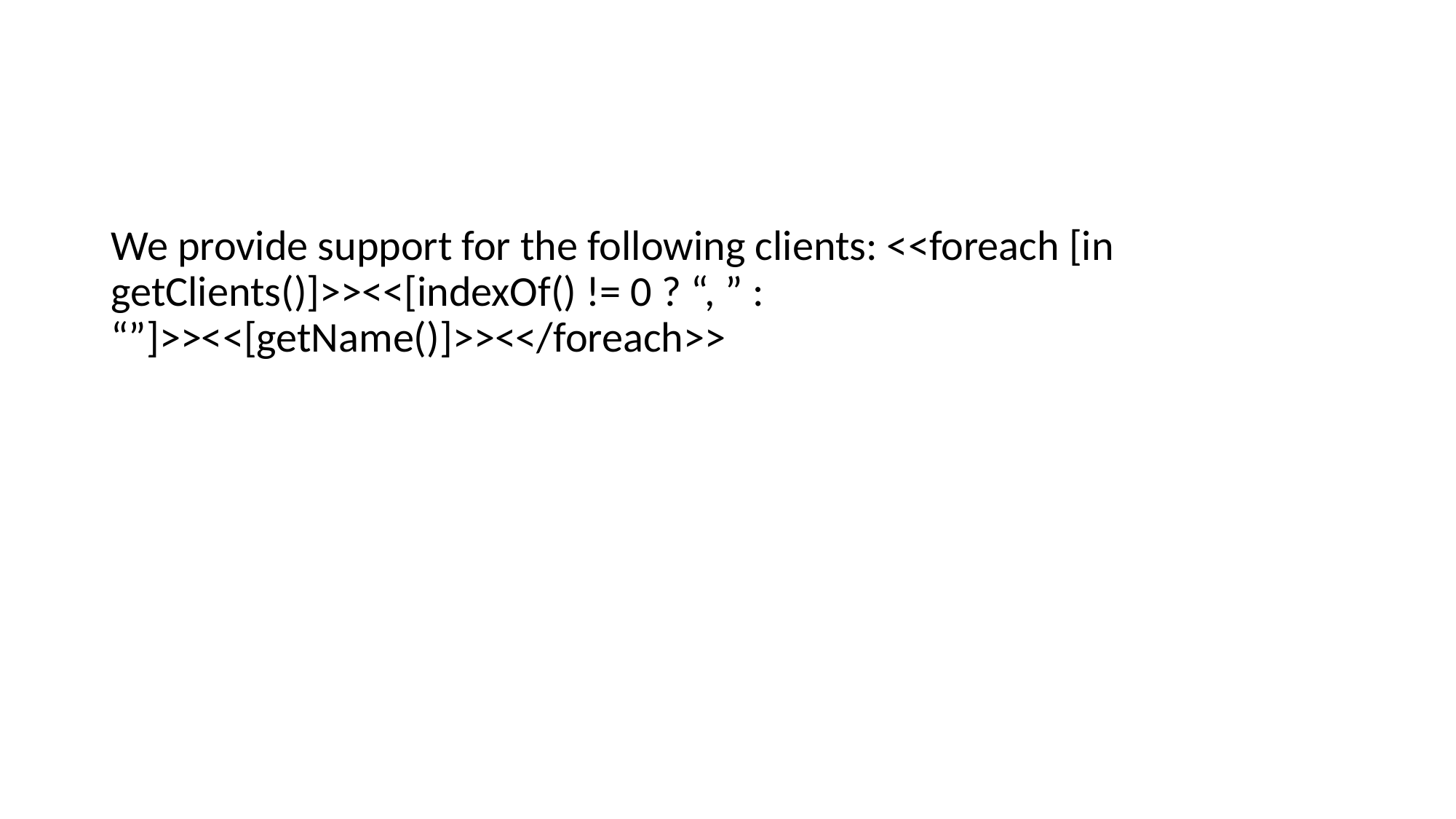

#
We provide support for the following clients: <<foreach [in getClients()]>><<[indexOf() != 0 ? “, ” : “”]>><<[getName()]>><</foreach>>